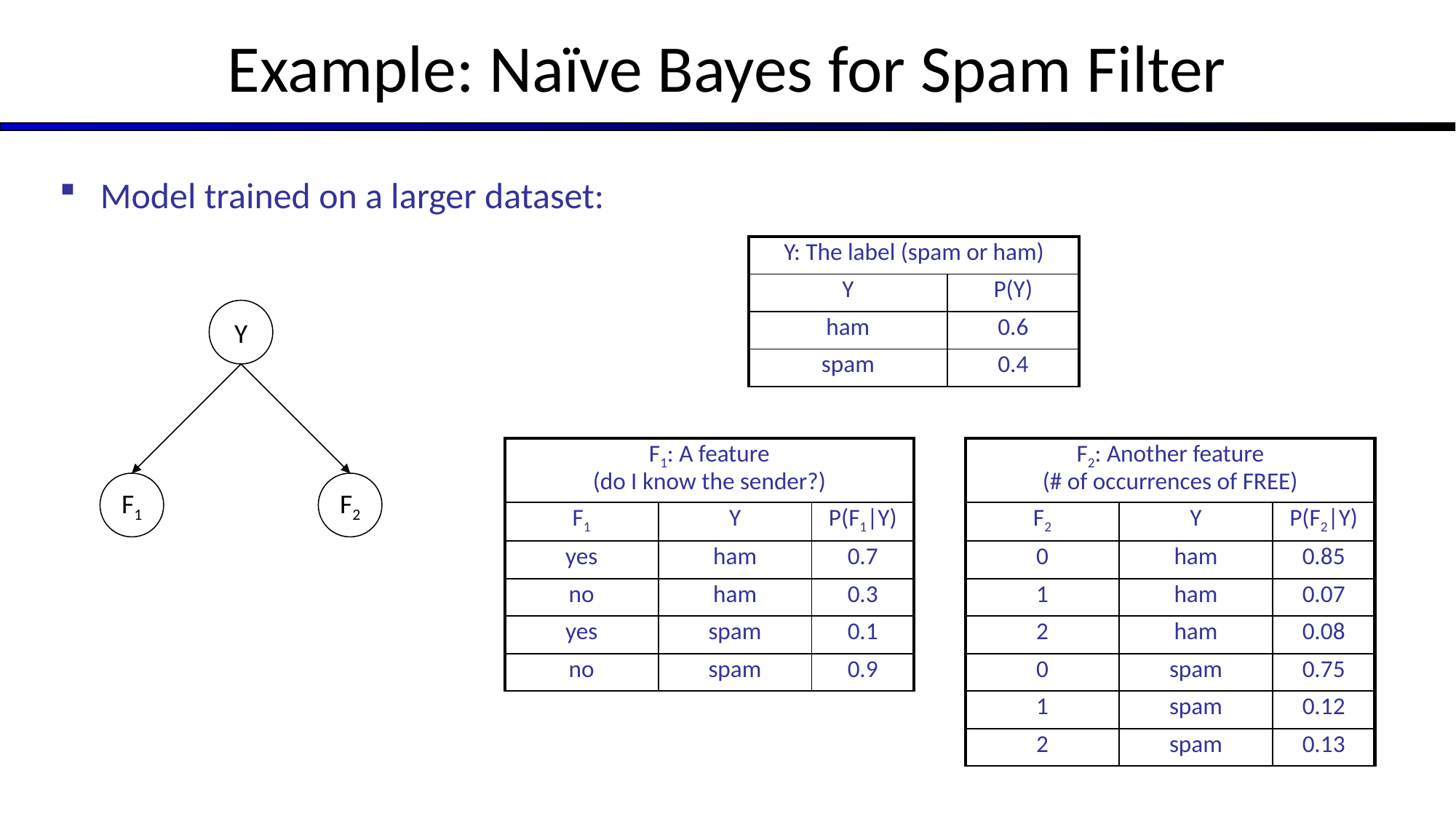

# Example: Naïve Bayes for Spam Filter
Model trained on a larger dataset:
| Y: The label (spam or ham) |  |
| --- | --- |
| Y | P(Y) |
| ham | 0.6 |
| spam | 0.4 |
Y
| F1: A feature (do I know the sender?) |  |  |
| --- | --- | --- |
| F1 | Y | P(F1|Y) |
| yes | ham | 0.7 |
| no | ham | 0.3 |
| yes | spam | 0.1 |
| no | spam | 0.9 |
| F2: Another feature (# of occurrences of FREE) |  |  |
| --- | --- | --- |
| F2 | Y | P(F2|Y) |
| 0 | ham | 0.85 |
| 1 | ham | 0.07 |
| 2 | ham | 0.08 |
| 0 | spam | 0.75 |
| 1 | spam | 0.12 |
| 2 | spam | 0.13 |
F1
F2